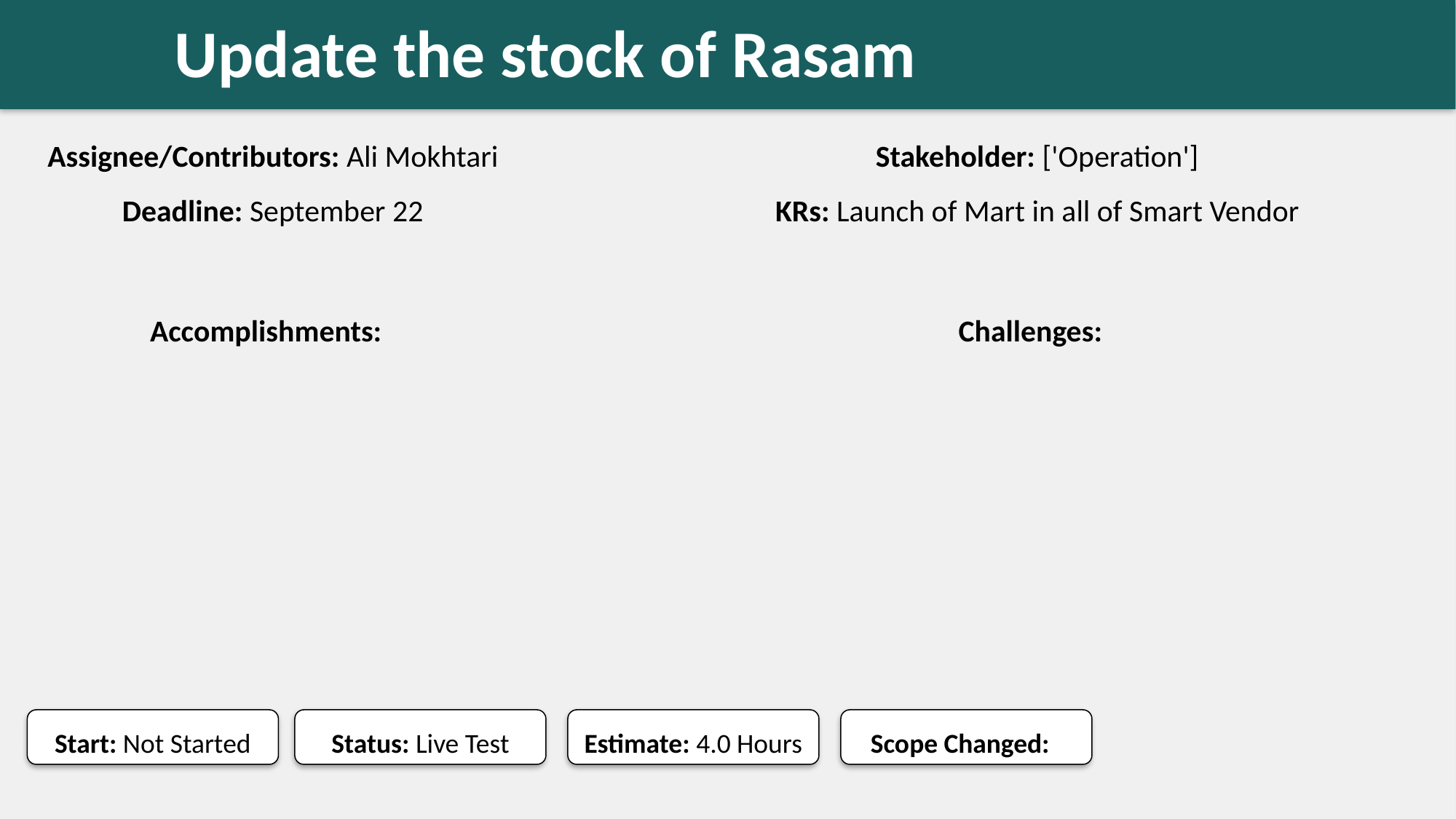

Update the stock of Rasam
#

Assignee/Contributors: Ali Mokhtari

Stakeholder: ['Operation']

Deadline: September 22

KRs: Launch of Mart in all of Smart Vendor

Accomplishments:

Challenges:

Start: Not Started

Status: Live Test

Estimate: 4.0 Hours

Scope Changed: